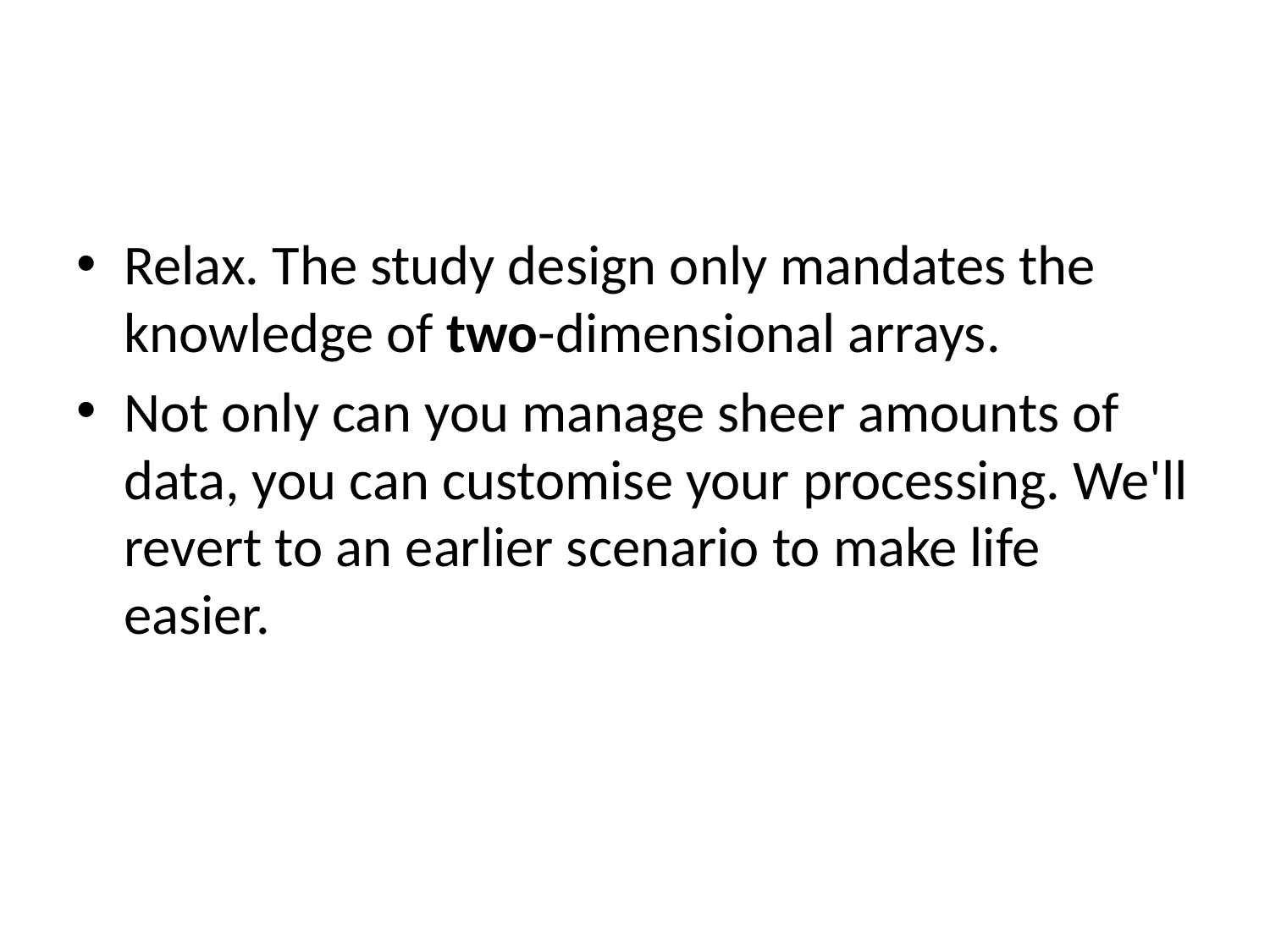

#
Relax. The study design only mandates the knowledge of two-dimensional arrays.
Not only can you manage sheer amounts of data, you can customise your processing. We'll revert to an earlier scenario to make life easier.